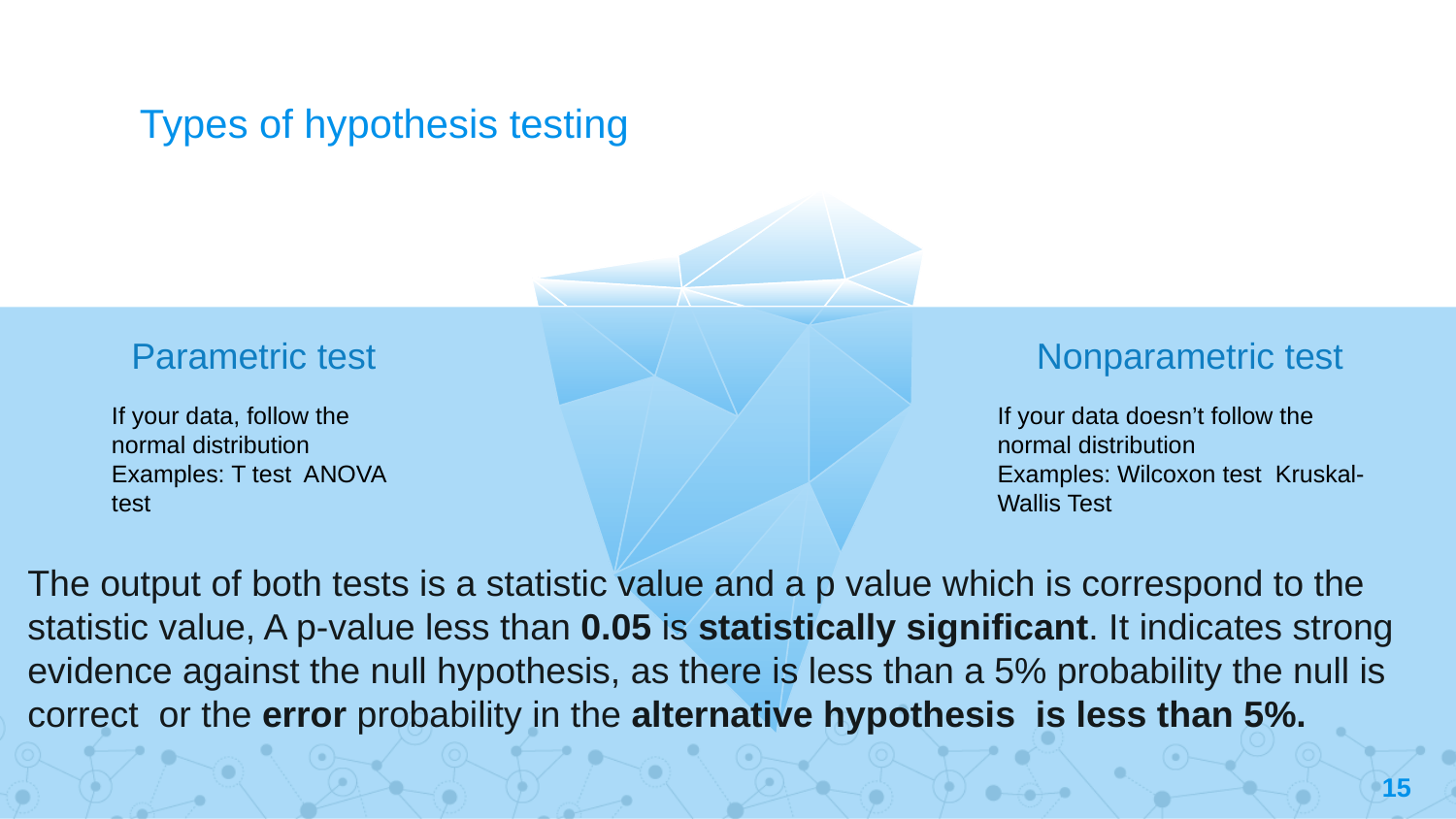

# Types of hypothesis testing

Parametric test

If your data, follow the normal distribution
Examples: T test  ANOVA test
Nonparametric test

If your data doesn’t follow the normal distribution
Examples: Wilcoxon test  Kruskal-Wallis Test
The output of both tests is a statistic value and a p value which is correspond to the statistic value, A p-value less than 0.05 is statistically significant. It indicates strong evidence against the null hypothesis, as there is less than a 5% probability the null is correct  or the error probability in the alternative hypothesis  is less than 5%.

15